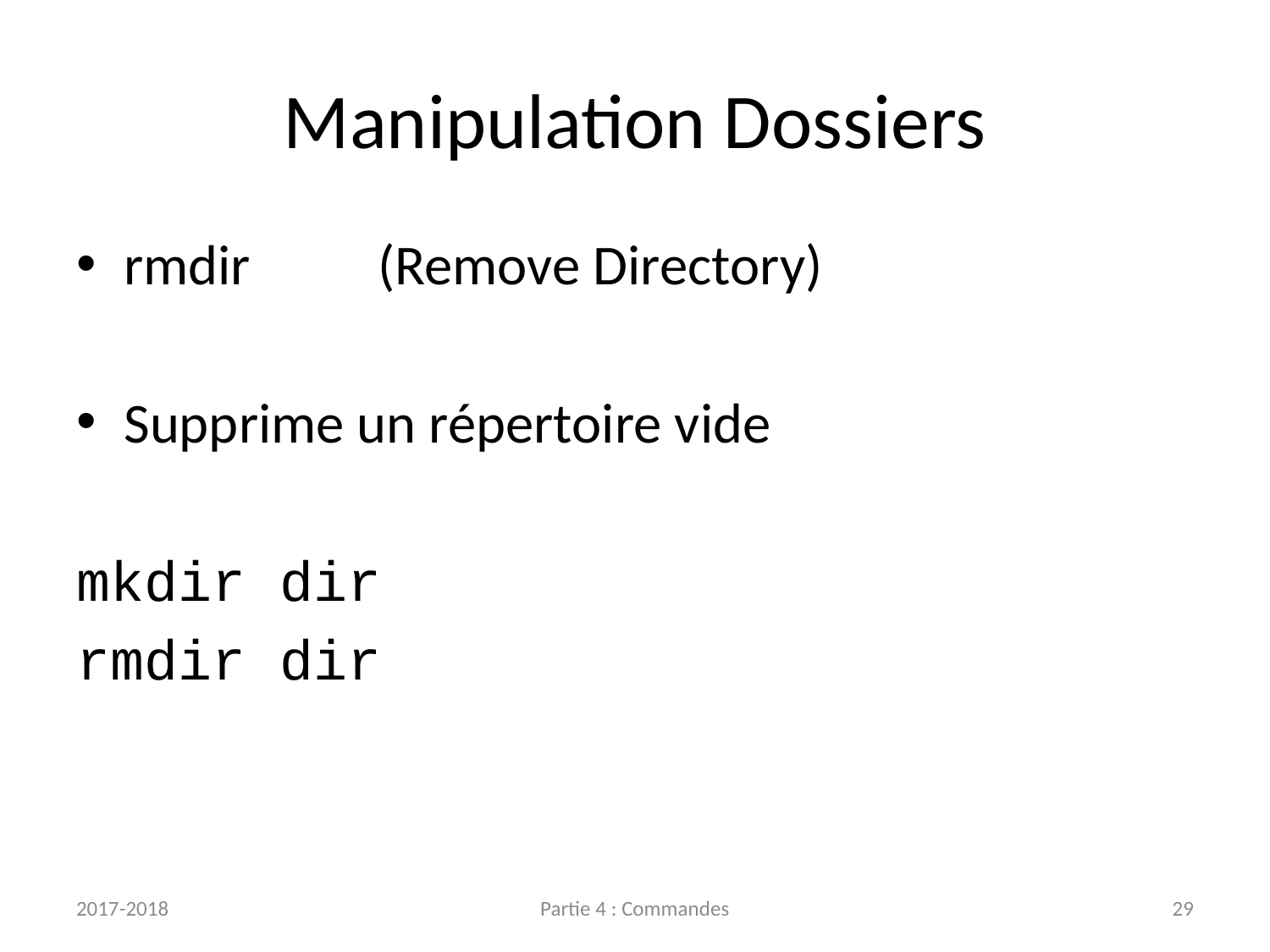

# Manipulation Dossiers
rmdir	(Remove Directory)

Supprime un répertoire vide

mkdir dir
rmdir dir
2017-2018
Partie 4 : Commandes
29